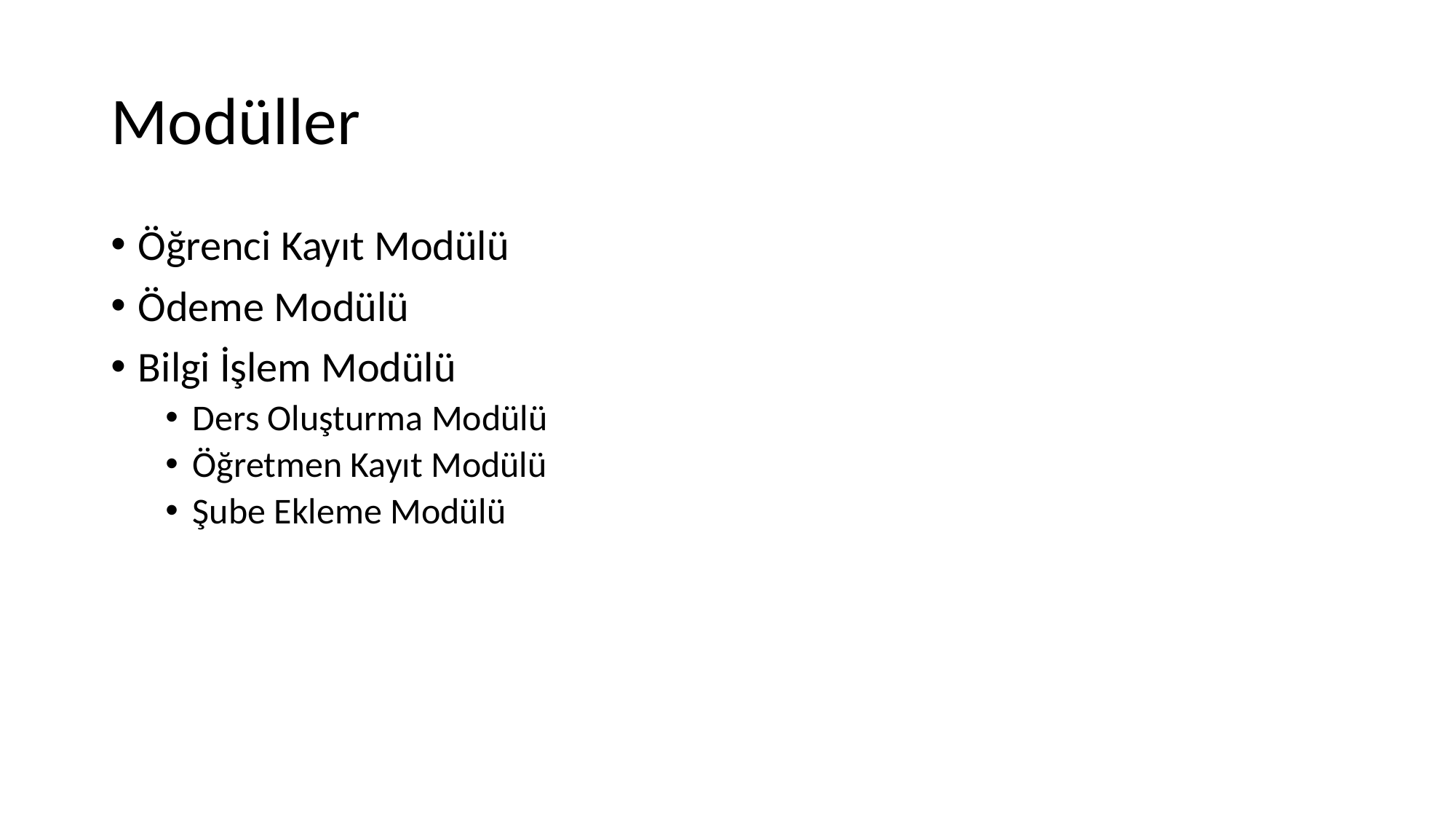

# Modüller
Öğrenci Kayıt Modülü
Ödeme Modülü
Bilgi İşlem Modülü
Ders Oluşturma Modülü
Öğretmen Kayıt Modülü
Şube Ekleme Modülü